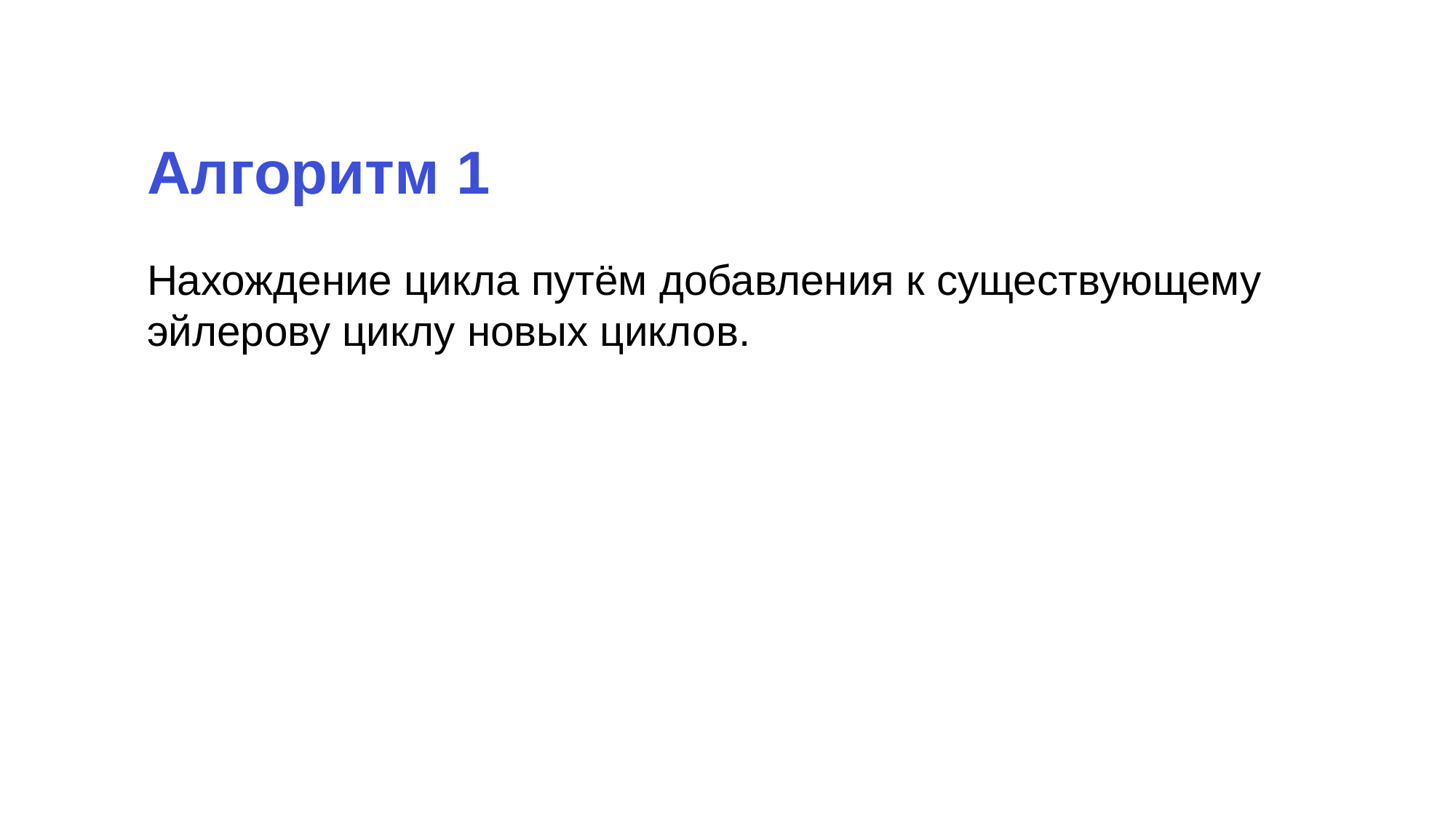

Алгоритм 1
Нахождение цикла путём добавления к существующему эйлерову циклу новых циклов.